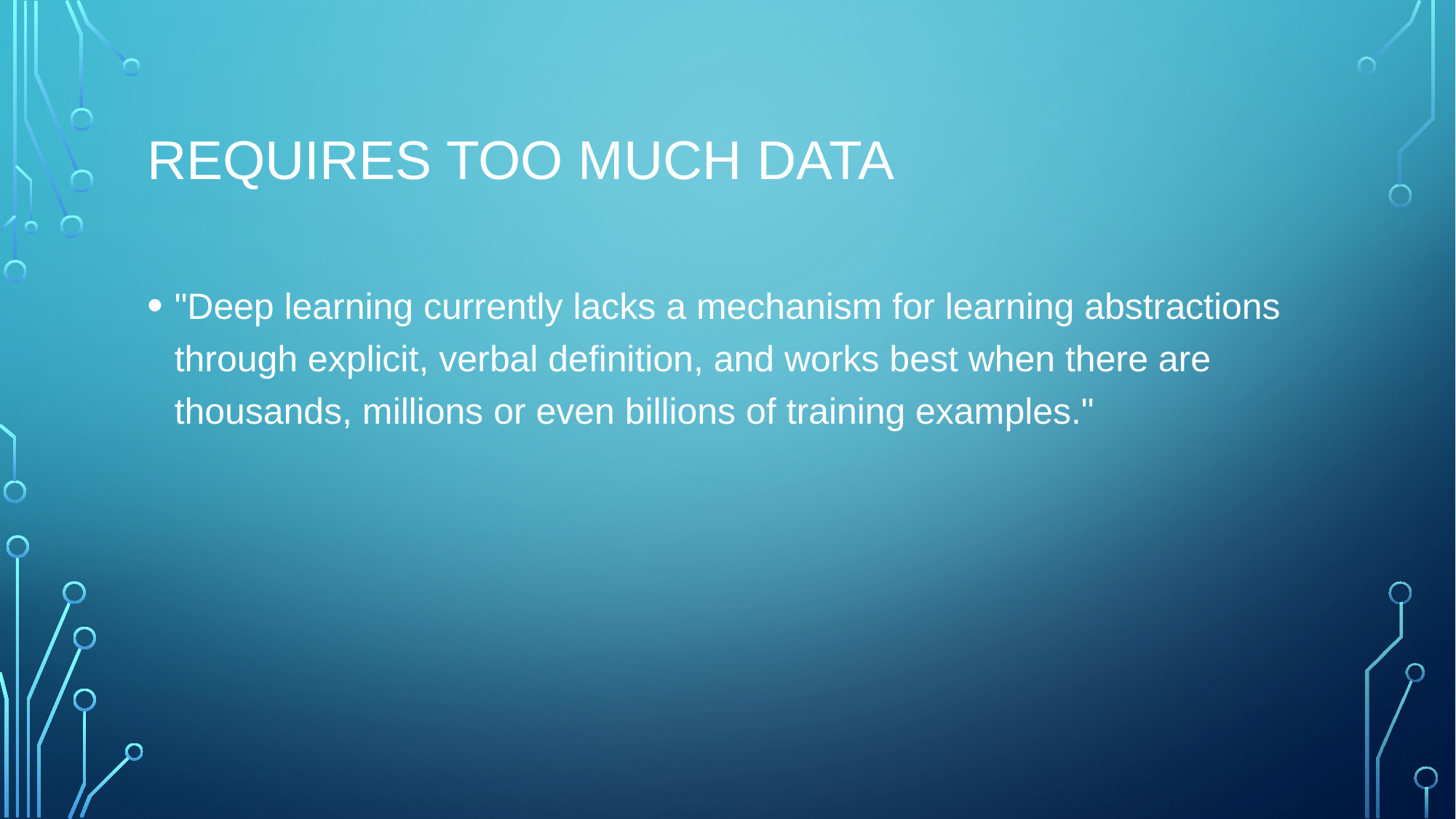

# Requires too much data
"Deep learning currently lacks a mechanism for learning abstractions through explicit, verbal definition, and works best when there are thousands, millions or even billions of training examples."